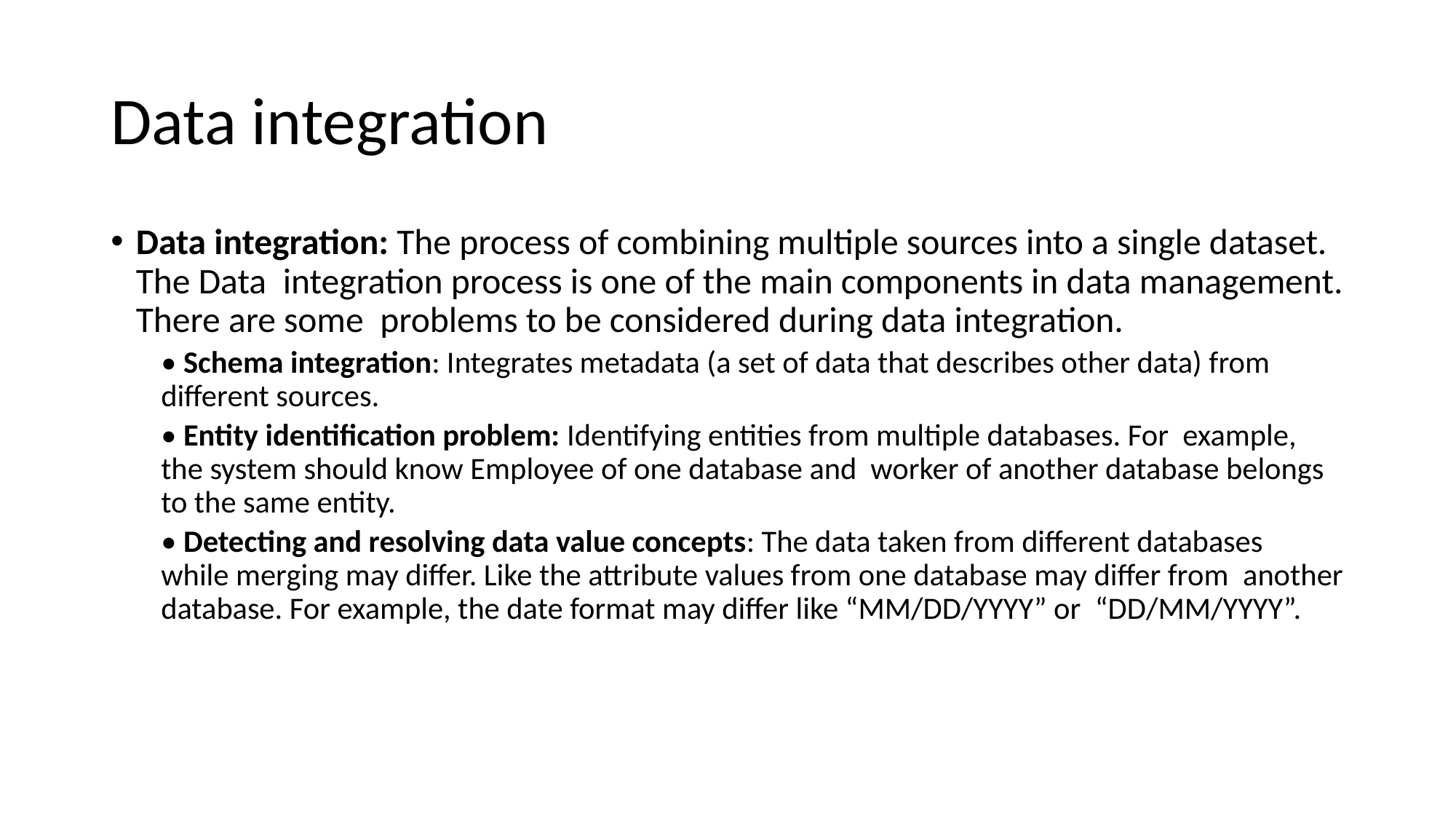

# Data integration
Data integration: The process of combining multiple sources into a single dataset. The Data  integration process is one of the main components in data management. There are some  problems to be considered during data integration.
• Schema integration: Integrates metadata (a set of data that describes other data) from  different sources.
• Entity identification problem: Identifying entities from multiple databases. For  example, the system should know Employee of one database and  worker of another database belongs to the same entity.
• Detecting and resolving data value concepts: The data taken from different databases  while merging may differ. Like the attribute values from one database may differ from  another database. For example, the date format may differ like “MM/DD/YYYY” or  “DD/MM/YYYY”.